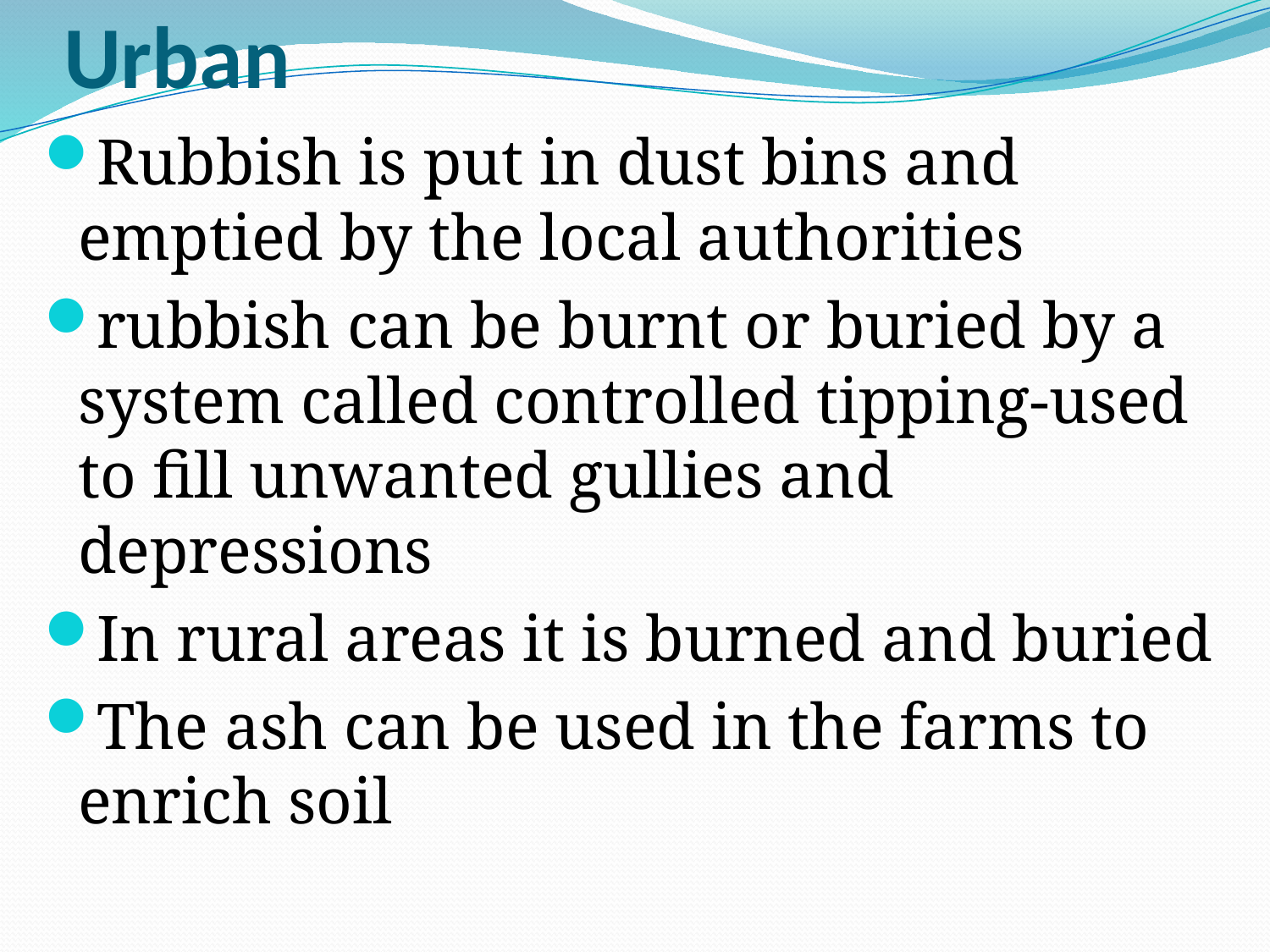

# Urban
Rubbish is put in dust bins and emptied by the local authorities
rubbish can be burnt or buried by a system called controlled tipping-used to fill unwanted gullies and depressions
In rural areas it is burned and buried
The ash can be used in the farms to enrich soil